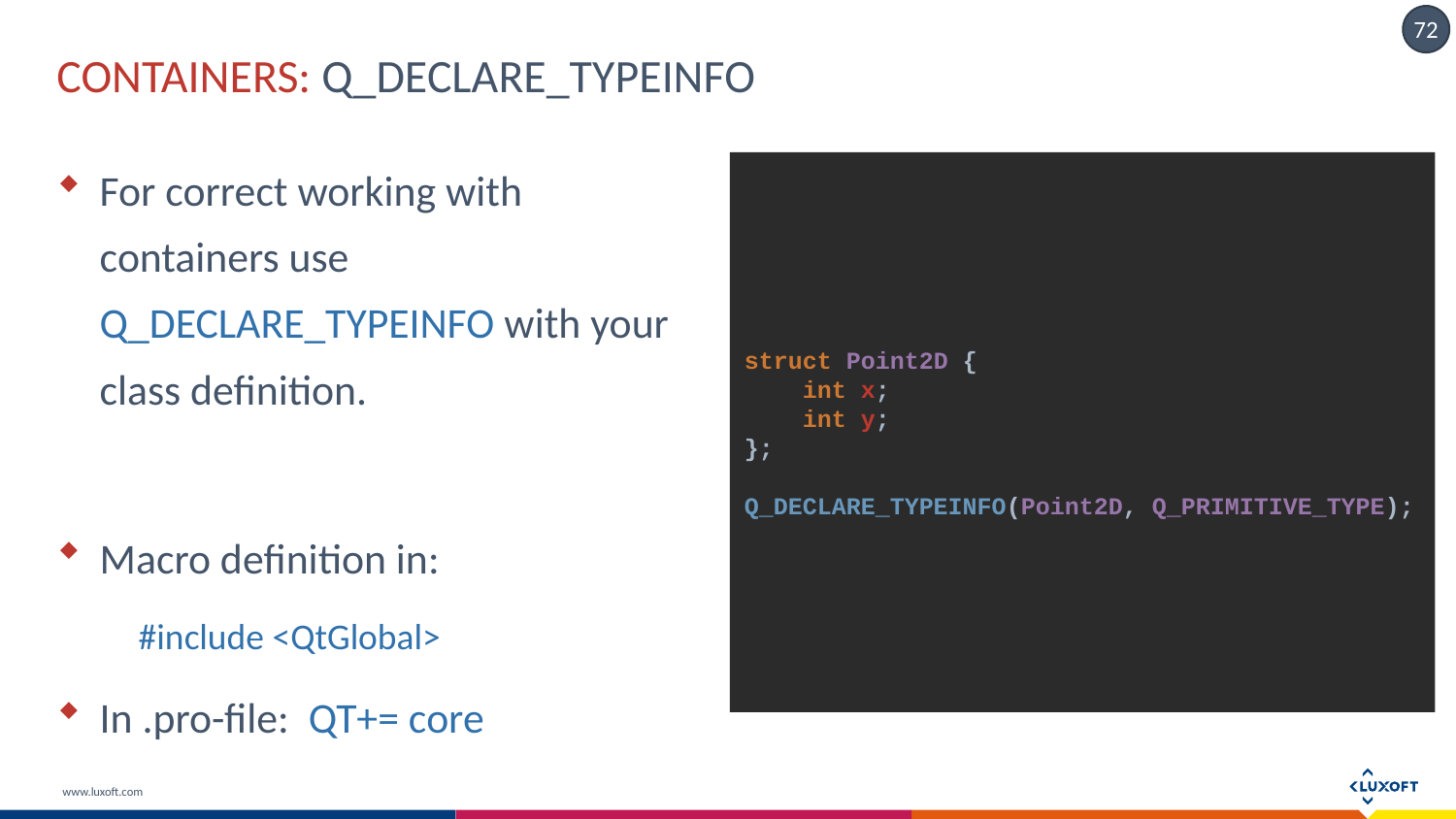

# CONTAINERS: Q_DECLARE_TYPEINFO
For correct working with containers use Q_DECLARE_TYPEINFO with your class definition.

Macro definition in:
#include <QtGlobal>
In .pro-file:  QT+= core

struct Point2D {
    int x;
    int y;
};
Q_DECLARE_TYPEINFO(Point2D, Q_PRIMITIVE_TYPE);